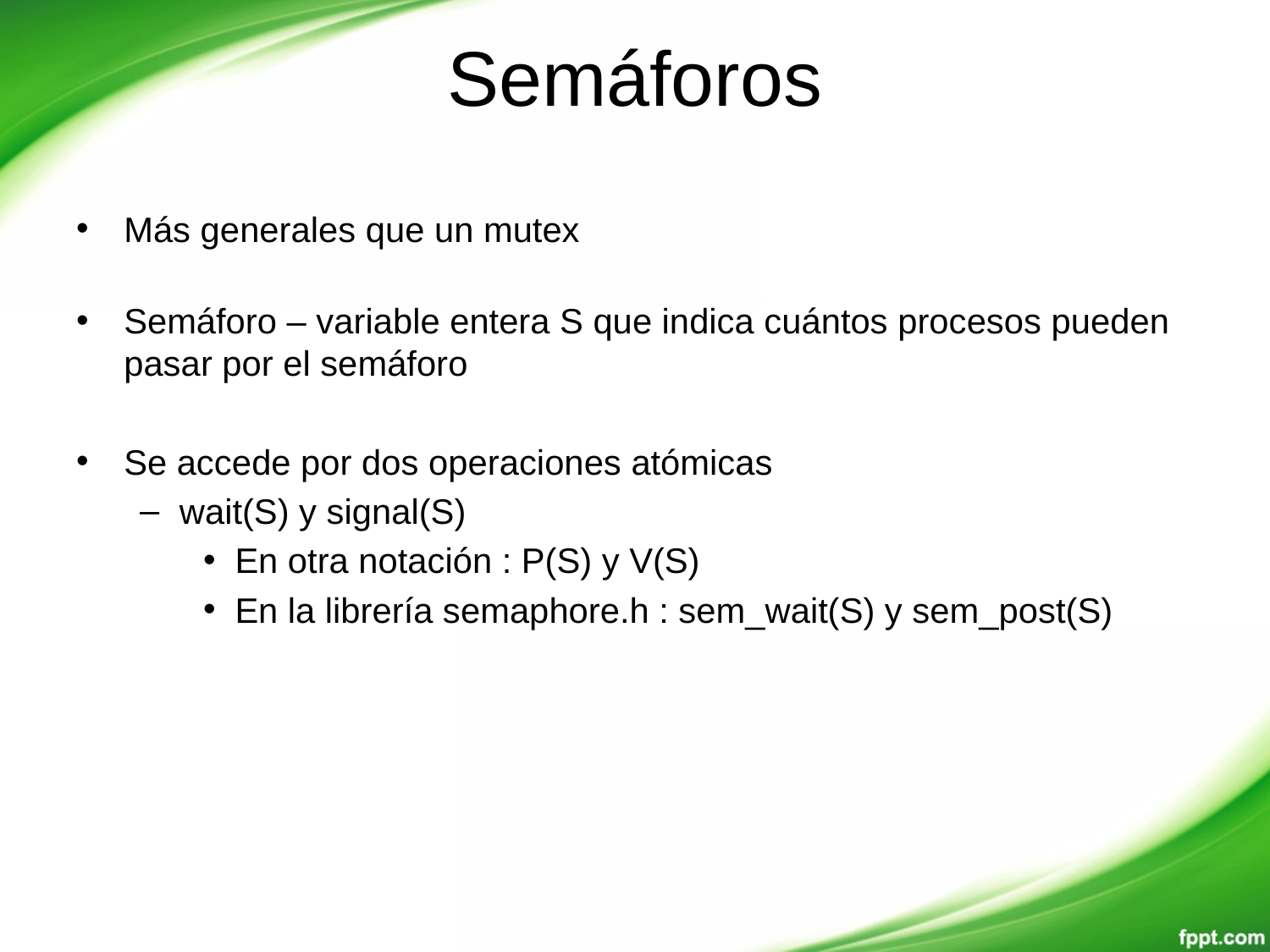

# Semáforos
Más generales que un mutex

Semáforo – variable entera S que indica cuántos procesos pueden pasar por el semáforo

Se accede por dos operaciones atómicas
wait(S) y signal(S)
En otra notación : P(S) y V(S)
En la librería semaphore.h : sem_wait(S) y sem_post(S)